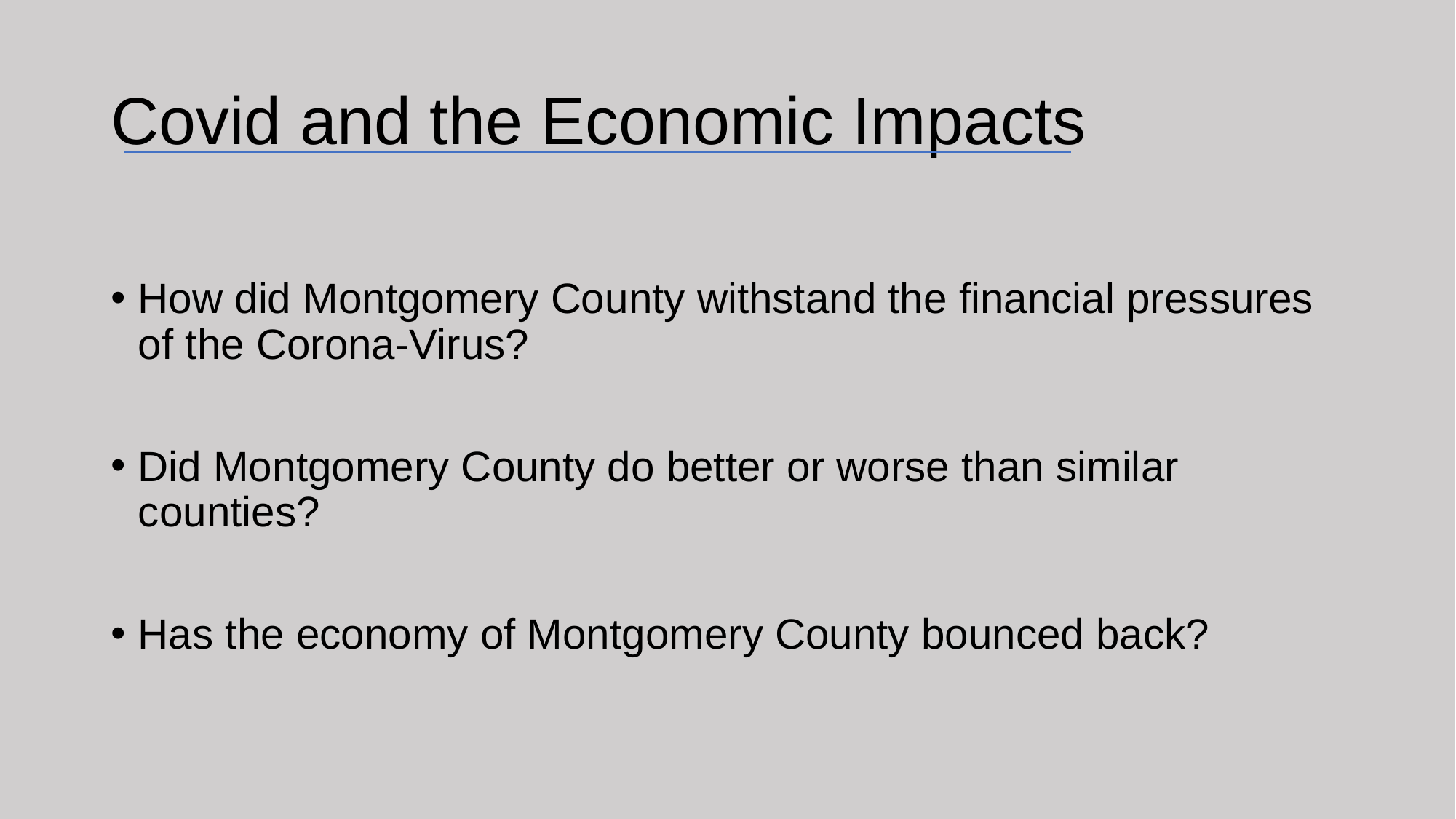

# Covid and the Economic Impacts
How did Montgomery County withstand the financial pressures of the Corona-Virus?

Did Montgomery County do better or worse than similar counties?

Has the economy of Montgomery County bounced back?